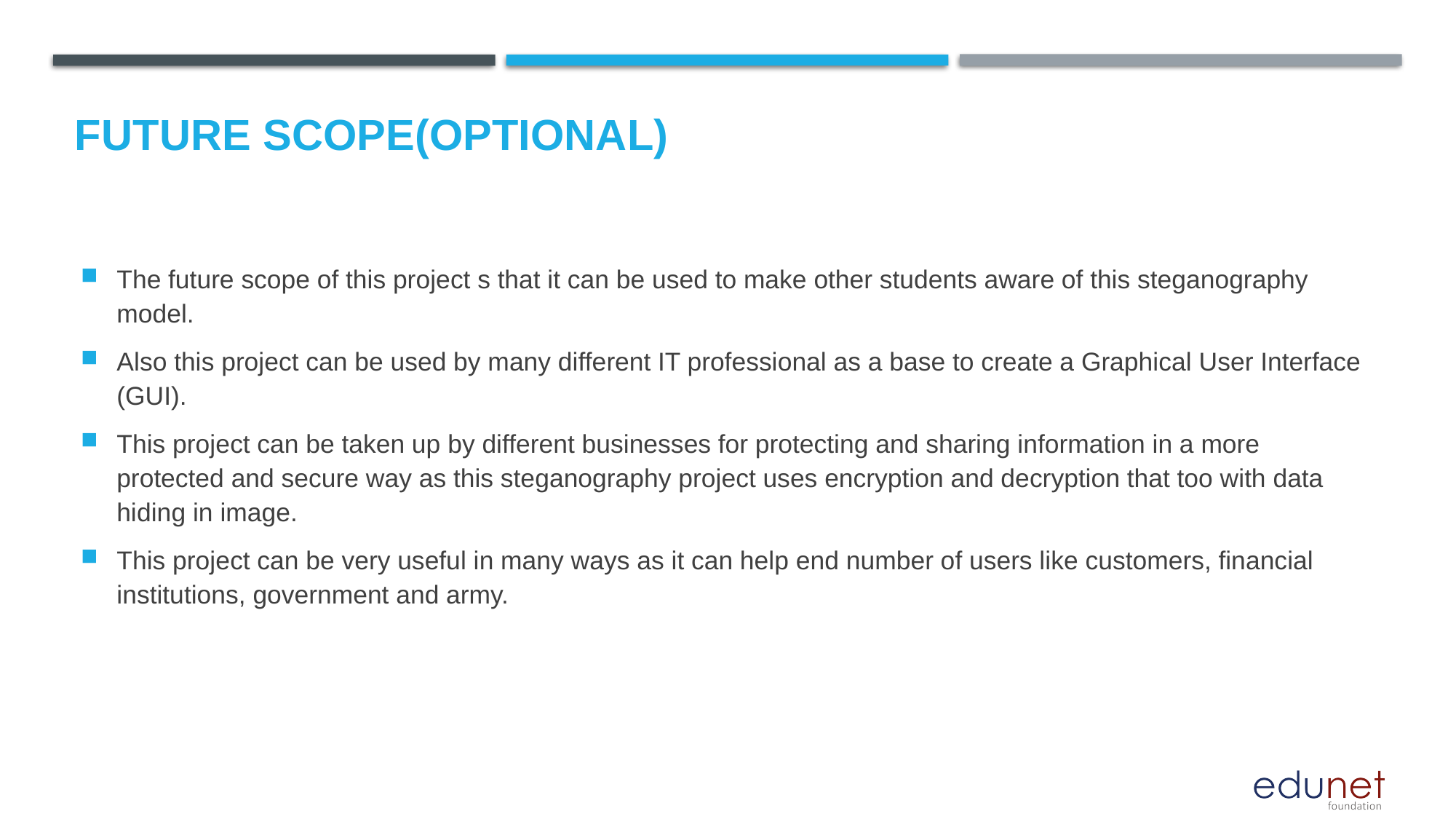

Future scope(optional)
The future scope of this project s that it can be used to make other students aware of this steganography model.
Also this project can be used by many different IT professional as a base to create a Graphical User Interface (GUI).
This project can be taken up by different businesses for protecting and sharing information in a more protected and secure way as this steganography project uses encryption and decryption that too with data hiding in image.
This project can be very useful in many ways as it can help end number of users like customers, financial institutions, government and army.